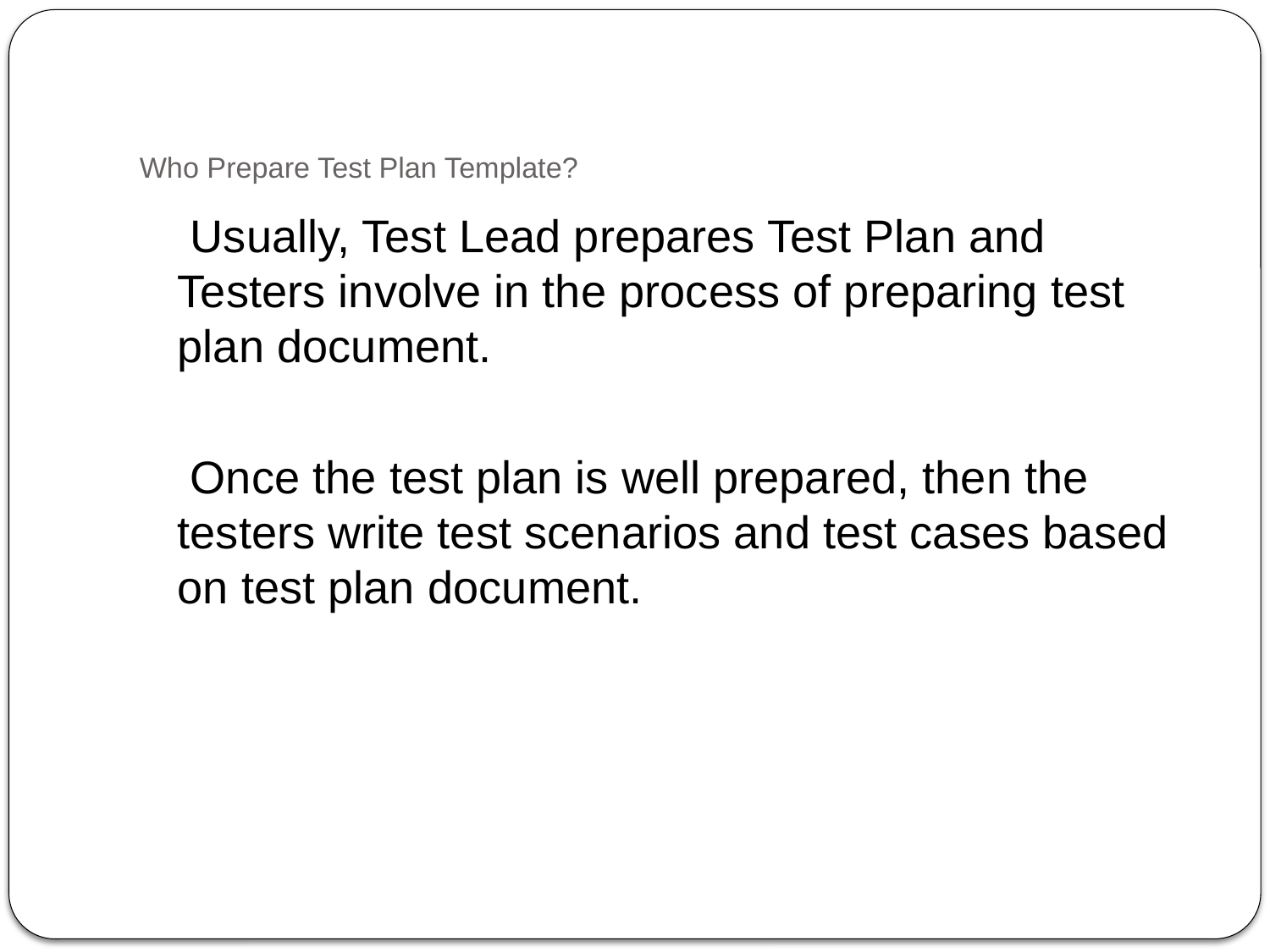

# Who Prepare Test Plan Template?
    Usually, Test Lead prepares Test Plan and Testers involve in the process of preparing test plan document.

    Once the test plan is well prepared, then the testers write test scenarios and test cases based on test plan document.